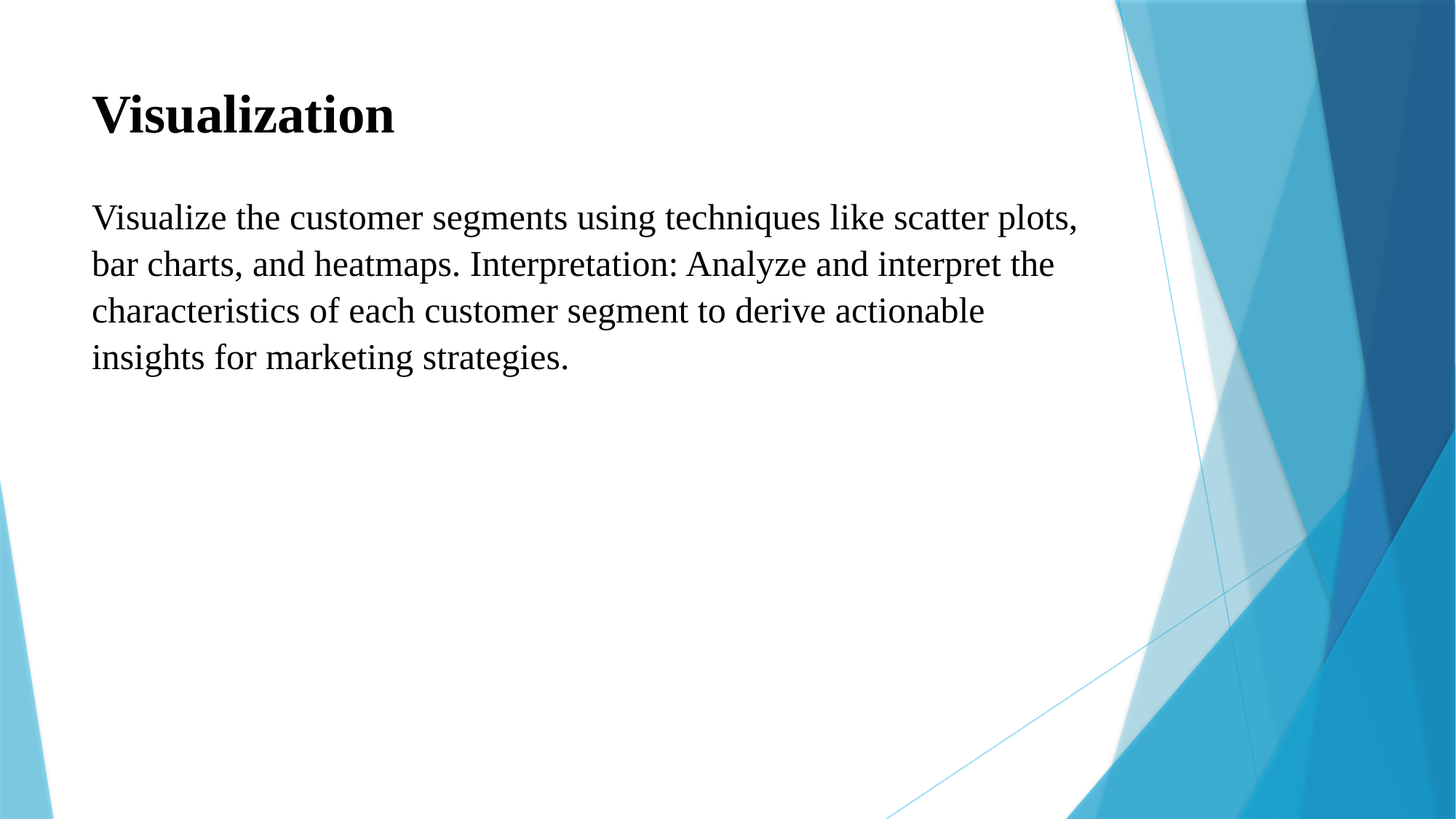

# Visualization
Visualize the customer segments using techniques like scatter plots, bar charts, and heatmaps. Interpretation: Analyze and interpret the characteristics of each customer segment to derive actionable insights for marketing strategies.